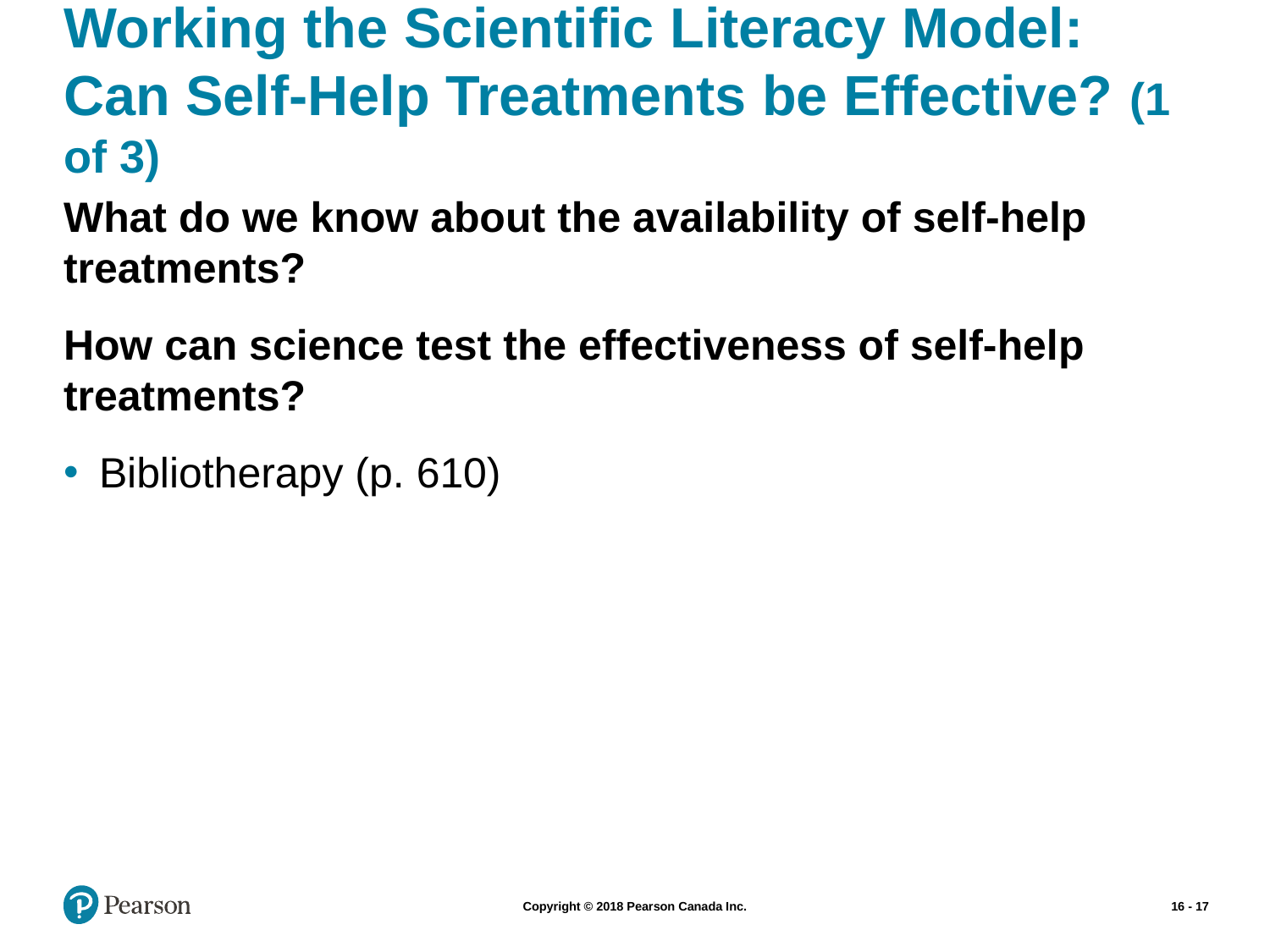

# Working the Scientific Literacy Model: Can Self-Help Treatments be Effective? (1 of 3)
What do we know about the availability of self-help treatments?
How can science test the effectiveness of self-help treatments?
Bibliotherapy (p. 610)